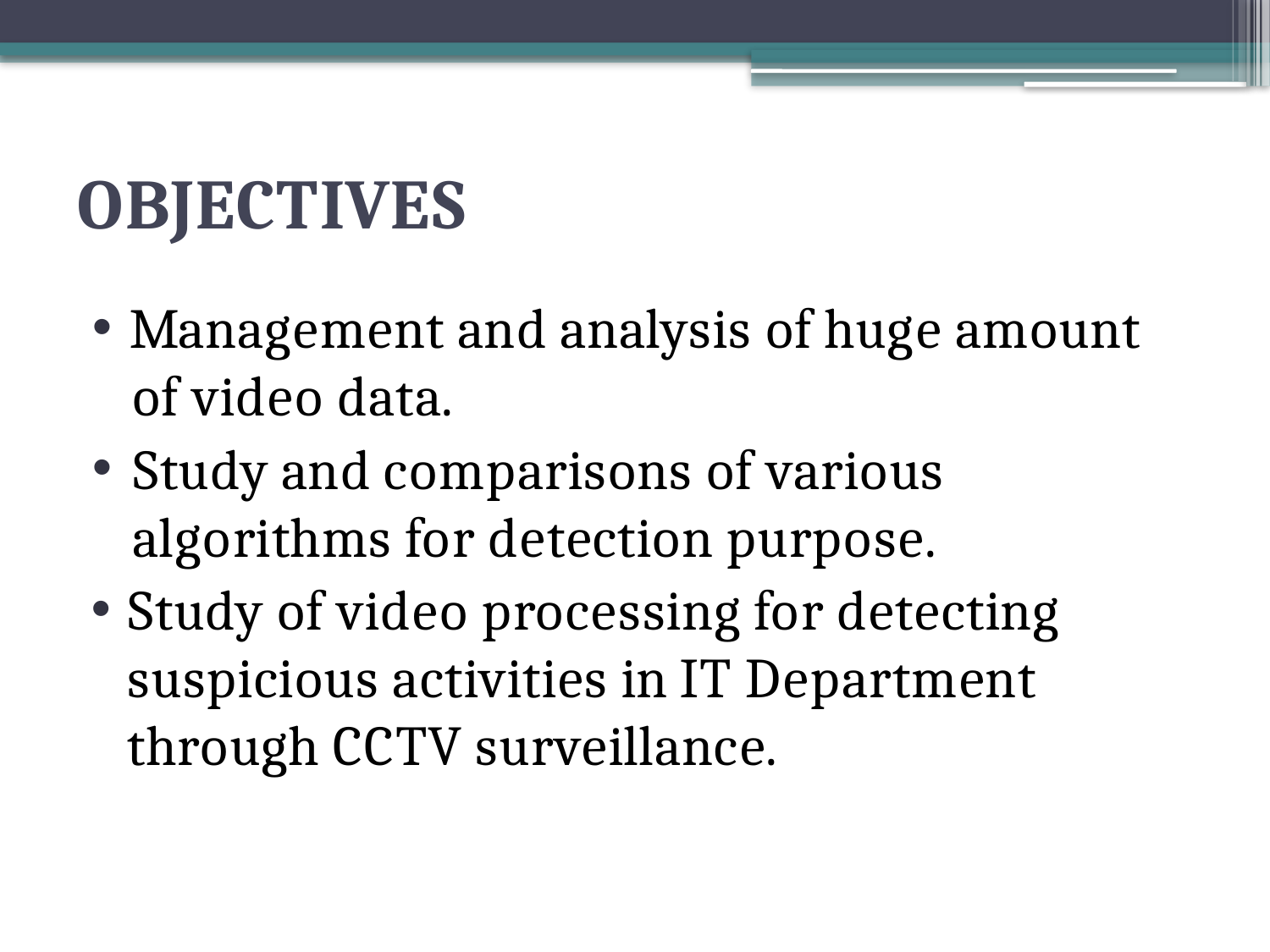

# OBJECTIVES
Management and analysis of huge amount    of video data.
Study and comparisons of various algorithms for detection purpose.
Study of video processing for detecting  suspicious activities in IT Department through CCTV surveillance.